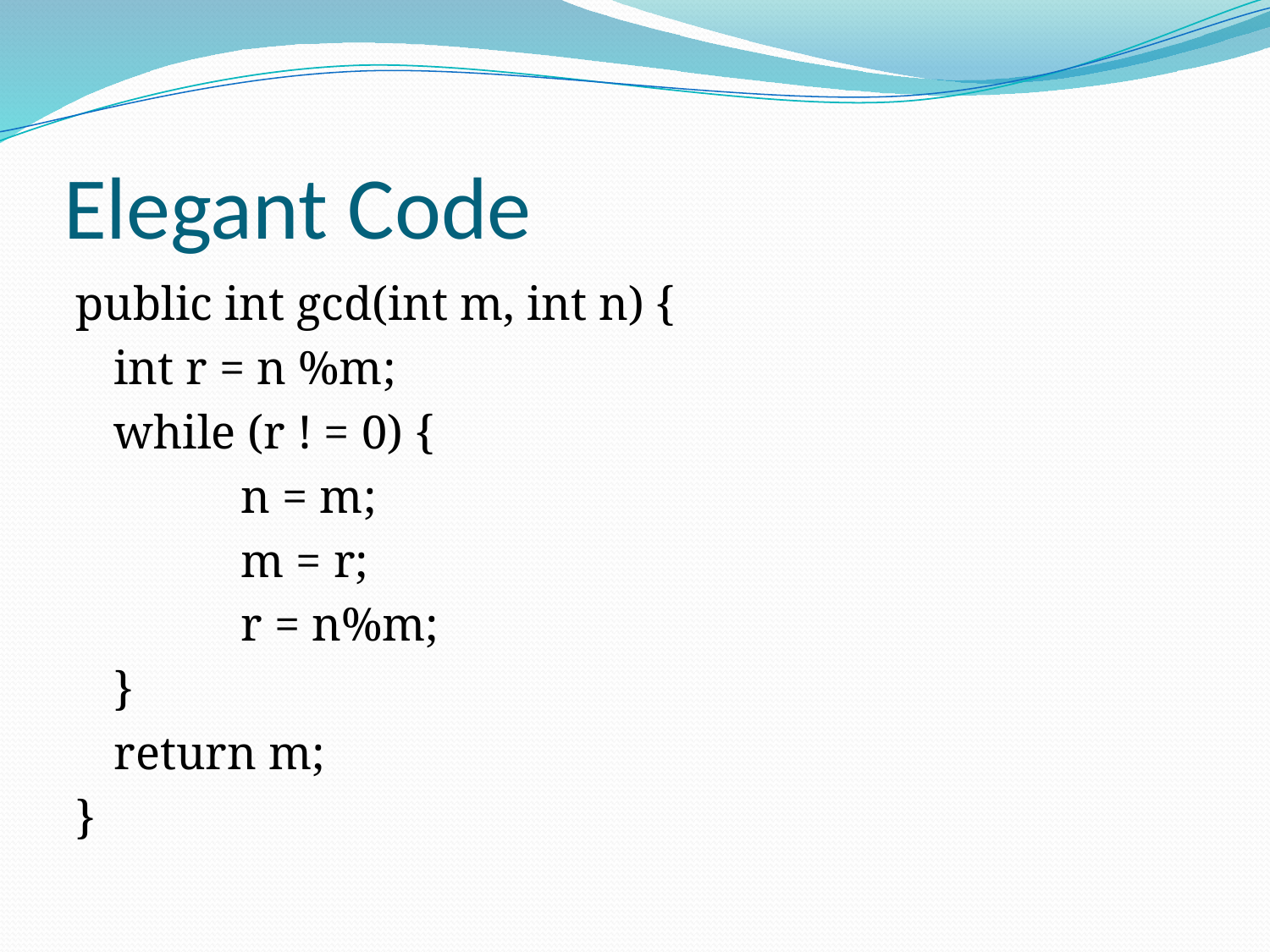

# Elegant Code
public int gcd(int m, int n) {
	int r = n %m;
	while (r ! = 0) {
		n = m;
		m = r;
		r = n%m;
	}
	return m;
}